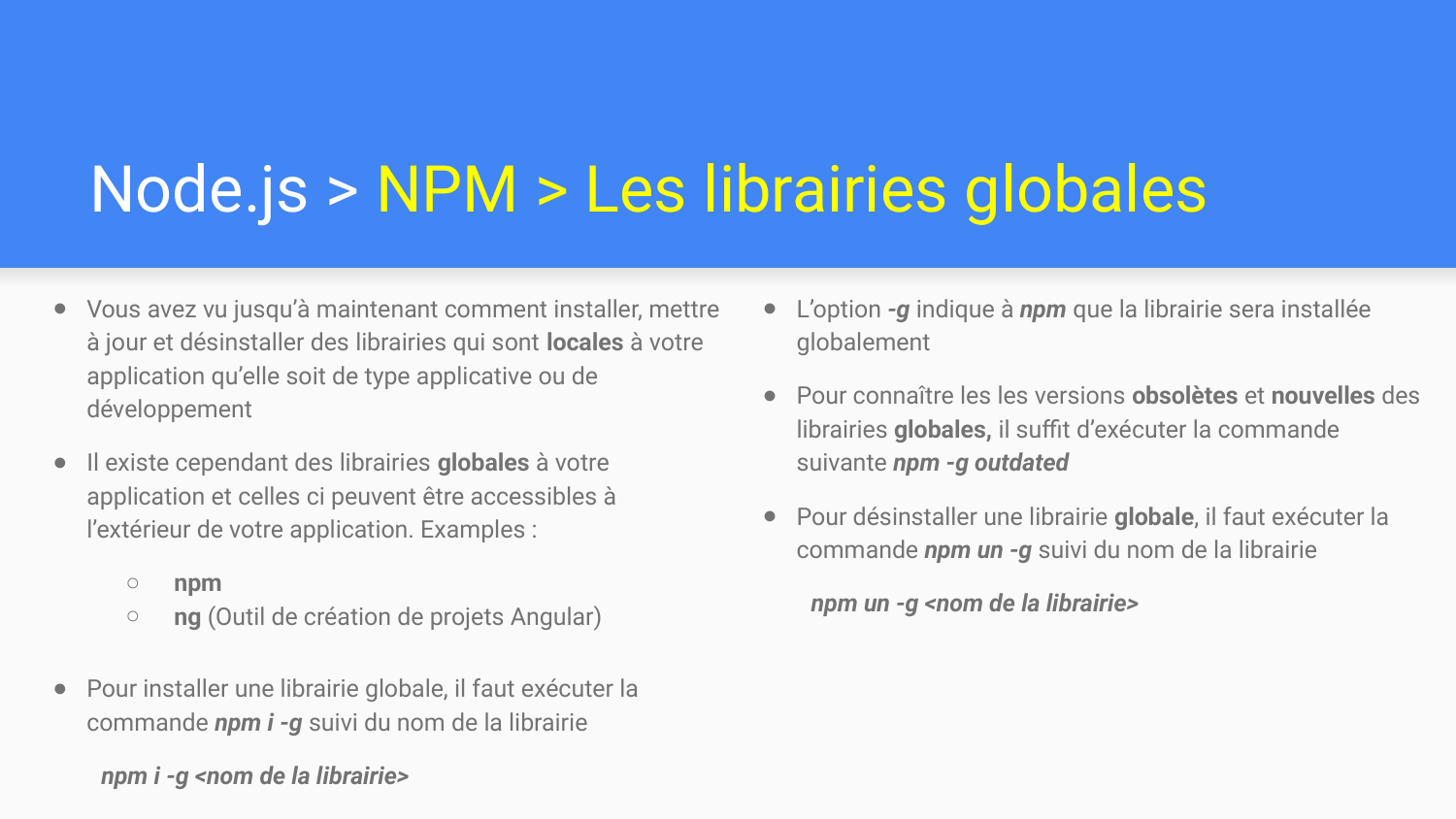

# Node.js > NPM > Les librairies globales
L’option -g indique à npm que la librairie sera installée globalement
Pour connaître les les versions obsolètes et nouvelles des librairies globales, il suffit d’exécuter la commande suivante npm -g outdated
Pour désinstaller une librairie globale, il faut exécuter la commande npm un -g suivi du nom de la librairie
npm un -g <nom de la librairie>

Vous avez vu jusqu’à maintenant comment installer, mettre à jour et désinstaller des librairies qui sont locales à votre application qu’elle soit de type applicative ou de développement
Il existe cependant des librairies globales à votre application et celles ci peuvent être accessibles à l’extérieur de votre application. Examples :
npm
ng (Outil de création de projets Angular)

Pour installer une librairie globale, il faut exécuter la commande npm i -g suivi du nom de la librairie
npm i -g <nom de la librairie>